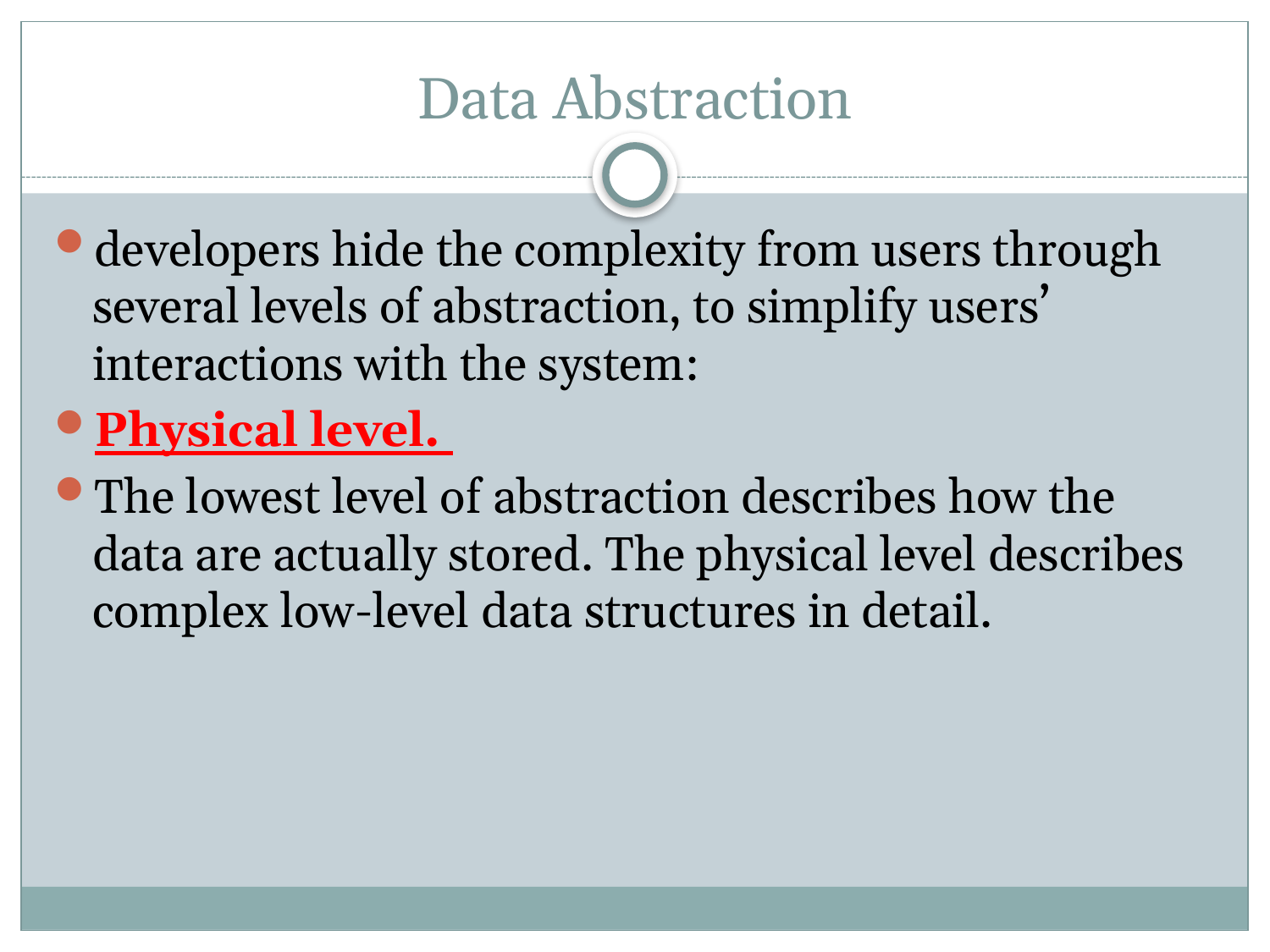

# Data Abstraction
developers hide the complexity from users through several levels of abstraction, to simplify users’ interactions with the system:
Physical level.
The lowest level of abstraction describes how the data are actually stored. The physical level describes complex low-level data structures in detail.